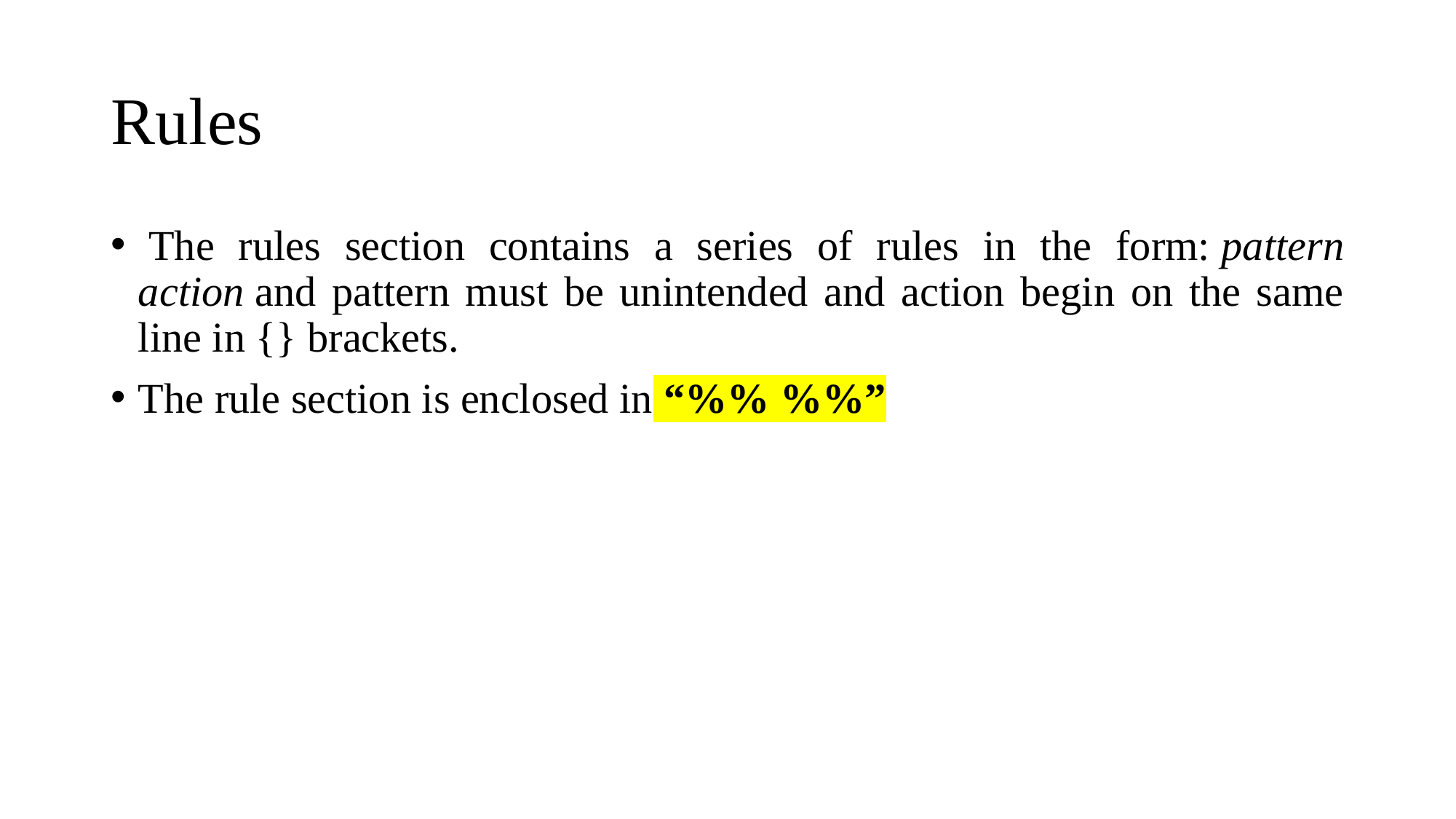

# Rules
 The rules section contains a series of rules in the form: pattern action and pattern must be unintended and action begin on the same line in {} brackets.
The rule section is enclosed in “%% %%”